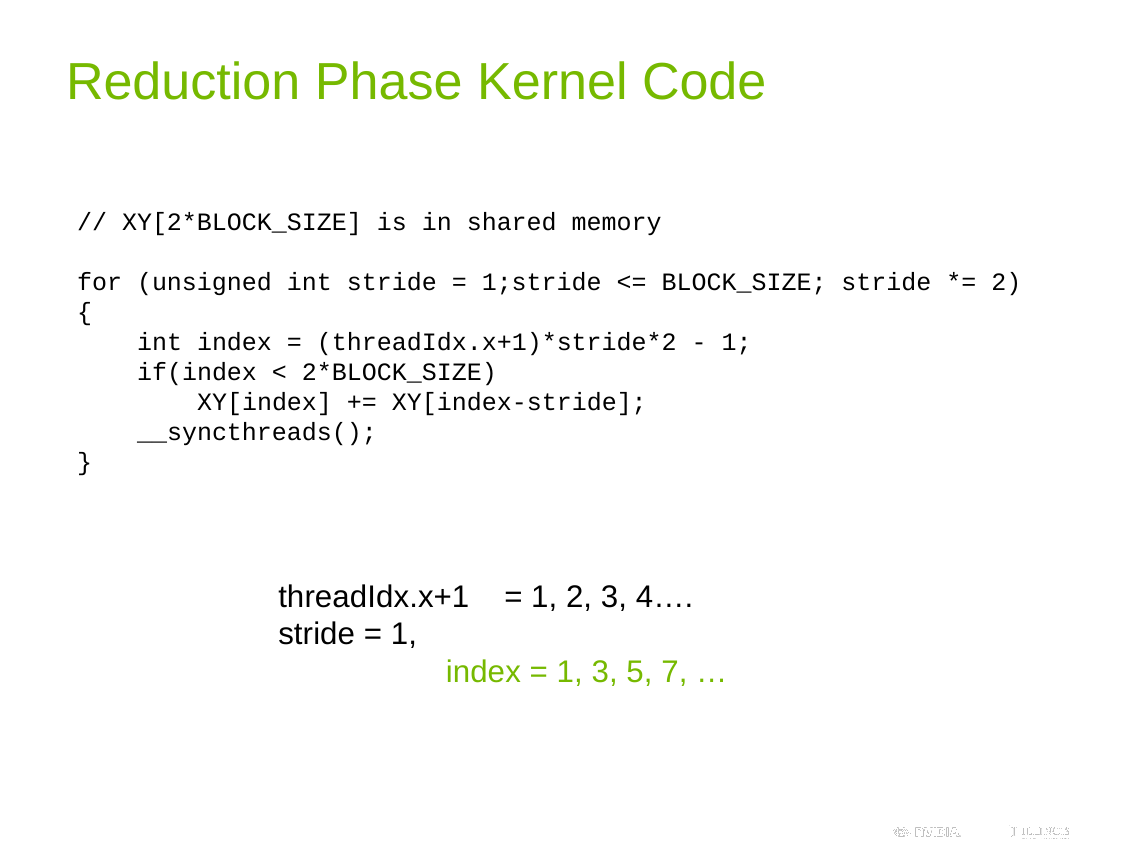

# Reduction Phase Kernel Code
// XY[2*BLOCK_SIZE] is in shared memory

for (unsigned int stride = 1;stride <= BLOCK_SIZE; stride *= 2) {
    int index = (threadIdx.x+1)*stride*2 - 1;
    if(index < 2*BLOCK_SIZE)
        XY[index] += XY[index-stride];
    __syncthreads();
}
threadIdx.x+1    = 1, 2, 3, 4….
stride = 1,
	  index = 1, 3, 5, 7, …

106